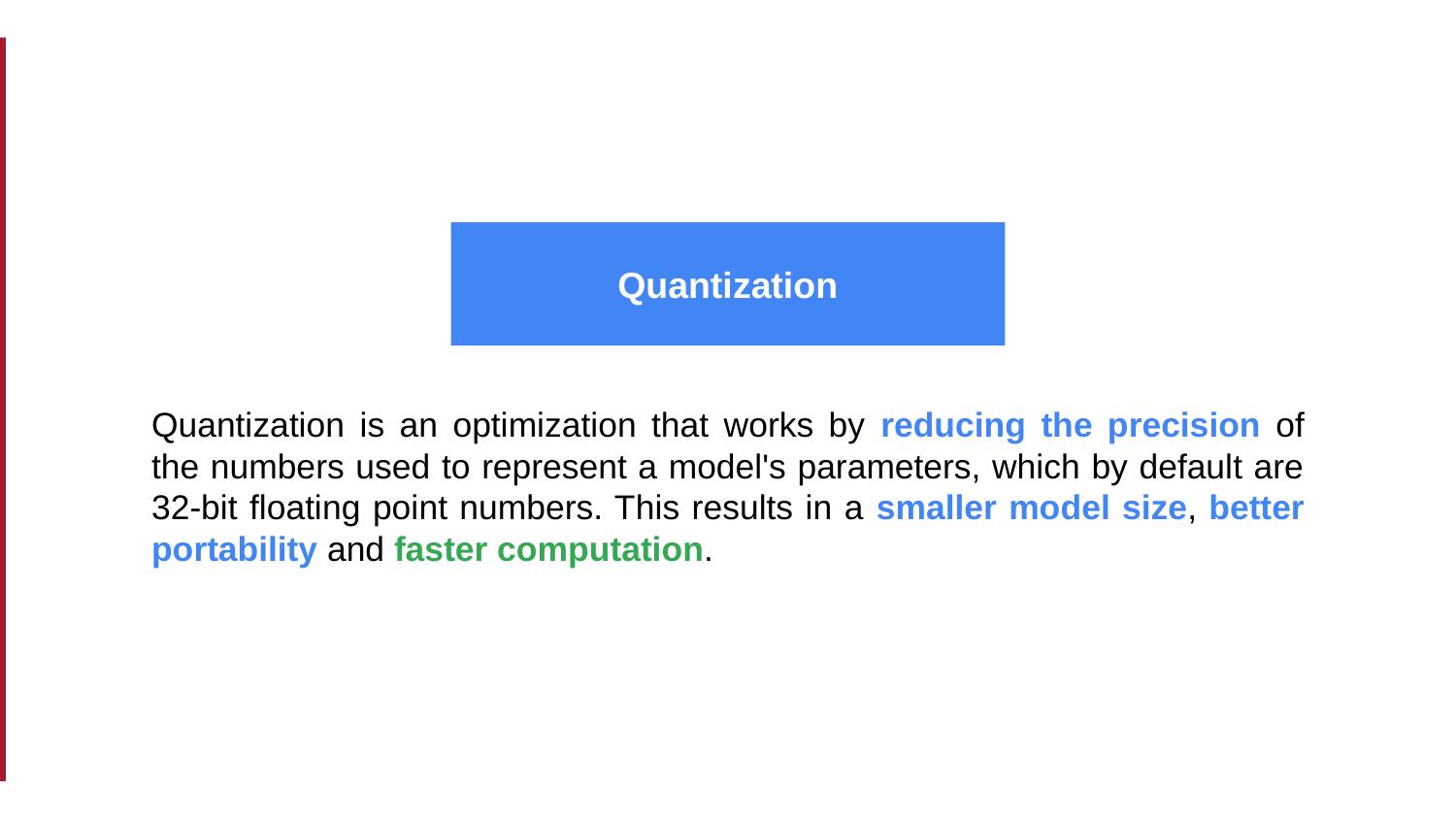

Quantization
Quantization is an optimization that works by reducing the precision of the numbers used to represent a model's parameters, which by default are 32-bit floating point numbers. This results in a smaller model size, better portability and faster computation.